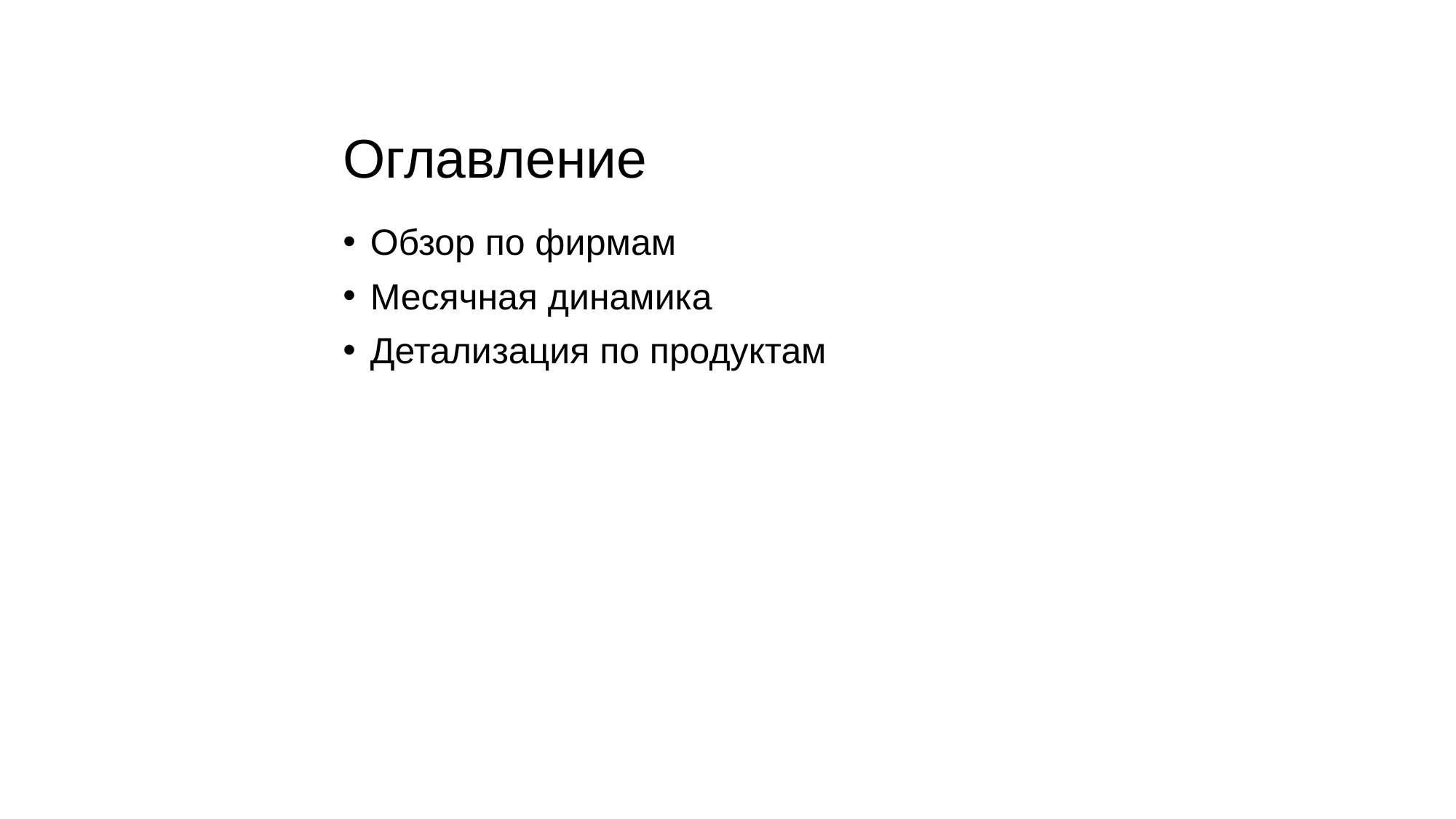

# Оглавление
Обзор по фирмам
Месячная динамика
Детализация по продуктам